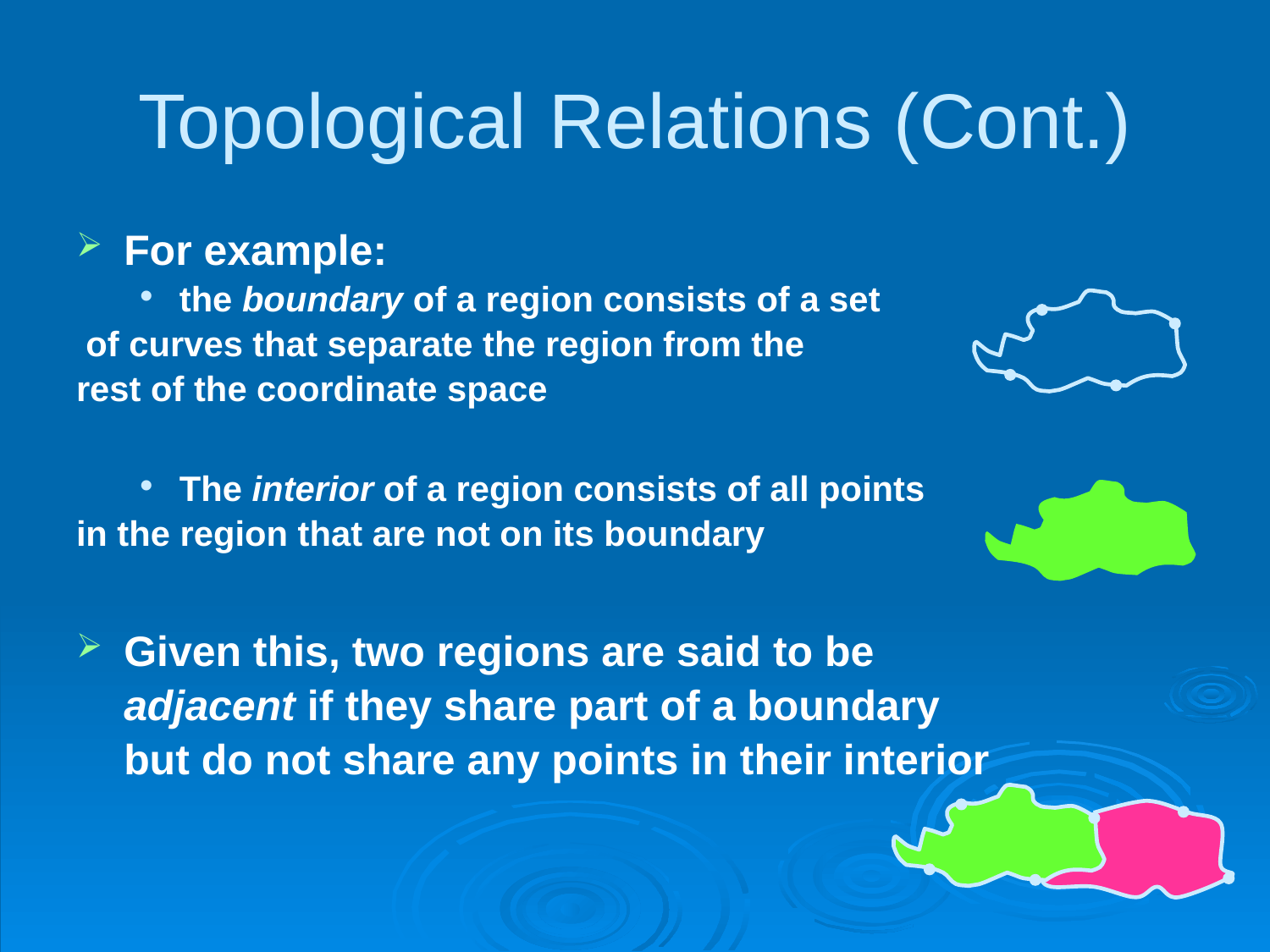

# Topological Relations (Cont.)
For example:
the boundary of a region consists of a set
	of curves that separate the region from the
	rest of the coordinate space

The interior of a region consists of all points
	in the region that are not on its boundary

Given this, two regions are said to be
	adjacent if they share part of a boundary
	but do not share any points in their interior